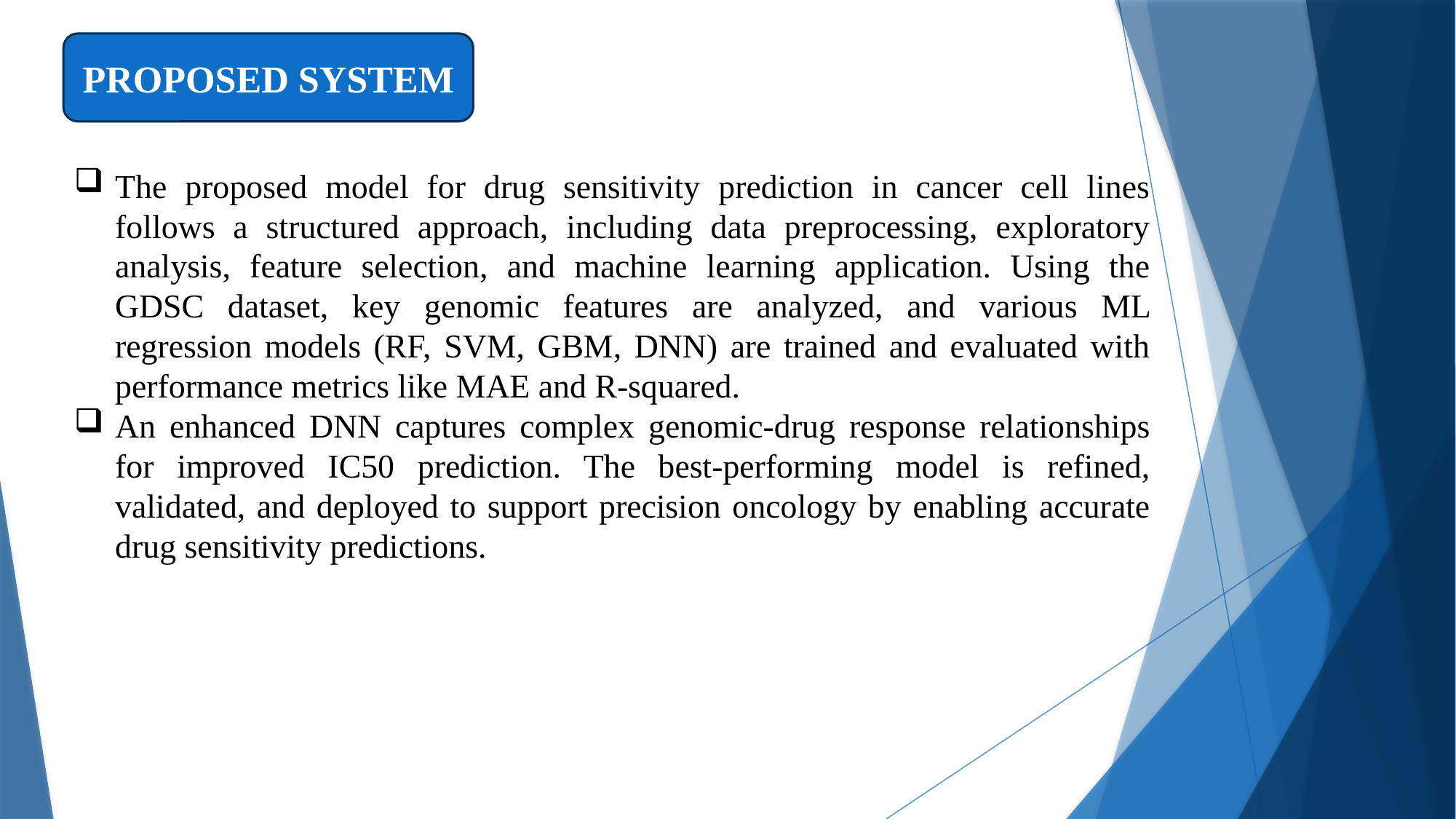

PROPOSED SYSTEM
The proposed model for drug sensitivity prediction in cancer cell lines follows a structured approach, including data preprocessing, exploratory analysis, feature selection, and machine learning application. Using the GDSC dataset, key genomic features are analyzed, and various ML regression models (RF, SVM, GBM, DNN) are trained and evaluated with performance metrics like MAE and R-squared.
An enhanced DNN captures complex genomic-drug response relationships for improved IC50 prediction. The best-performing model is refined, validated, and deployed to support precision oncology by enabling accurate drug sensitivity predictions.